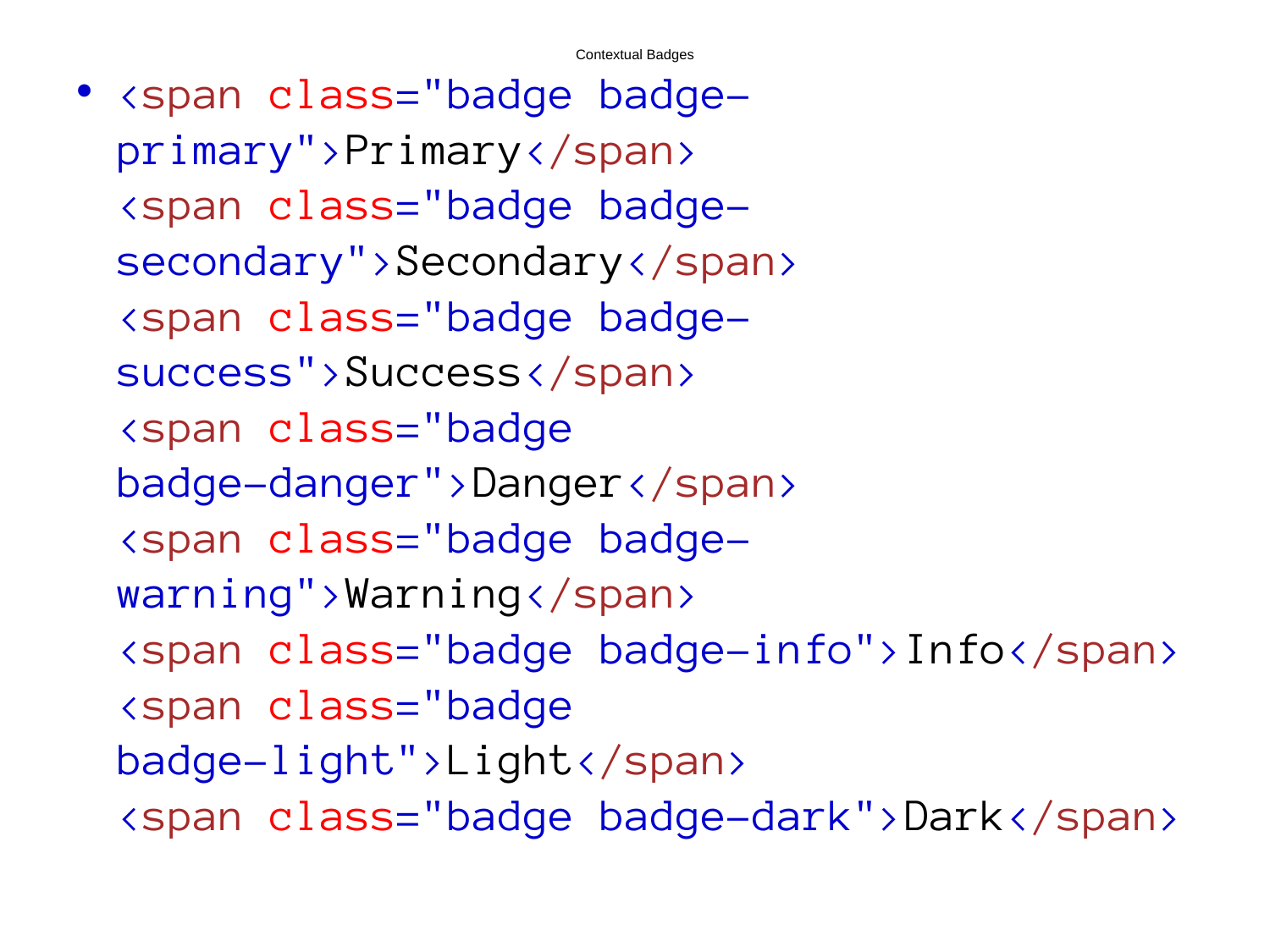

# Contextual Badges
<span class="badge badge-primary">Primary</span>
<span class="badge badge-secondary">Secondary</span>
<span class="badge badge-success">Success</span>
<span class="badge badge-danger">Danger</span>
<span class="badge badge-warning">Warning</span>
<span class="badge badge-info">Info</span>
<span class="badge badge-light">Light</span>
<span class="badge badge-dark">Dark</span>